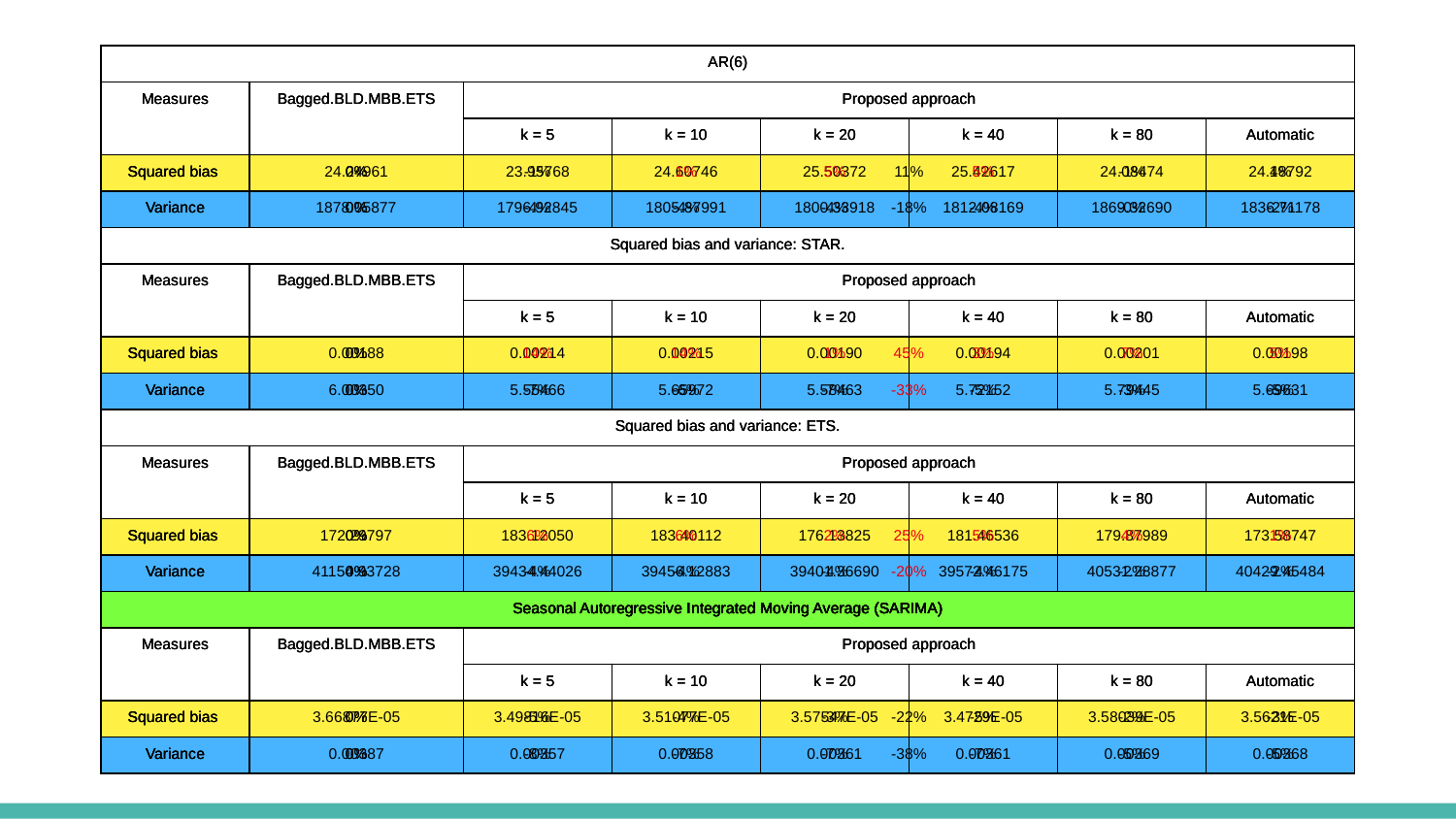

| AR(6) |  |  |  |  |  |  |  |
| --- | --- | --- | --- | --- | --- | --- | --- |
| Measures | Bagged.BLD.MBB.ETS | Proposed approach |  |  |  |  |  |
|  |  | k = 5 | k = 10 | k = 20 | k = 40 | k = 80 | Automatic |
| Squared bias | 24.24961 | 23.95768 | 24.60746 | 25.50372 | 25.42617 | 24.08474 | 24.48792 |
| Variance | 1878.05877 | 1796.92845 | 1805.87991 | 1800.33918 | 1812.08169 | 1869.32690 | 1836.71178 |
| Squared bias and variance: STAR. |  |  |  |  |  |  |  |
| Measures | Bagged.BLD.MBB.ETS | Proposed approach |  |  |  |  |  |
|  |  | k = 5 | k = 10 | k = 20 | k = 40 | k = 80 | Automatic |
| Squared bias | 0.00188 | 0.00214 | 0.00215 | 0.00190 | 0.00194 | 0.00201 | 0.00198 |
| Variance | 6.00350 | 5.55466 | 5.65972 | 5.58463 | 5.72152 | 5.79445 | 5.69631 |
| Squared bias and variance: ETS. |  |  |  |  |  |  |  |
| Measures | Bagged.BLD.MBB.ETS | Proposed approach |  |  |  |  |  |
|  |  | k = 5 | k = 10 | k = 20 | k = 40 | k = 80 | Automatic |
| Squared bias | 172.29797 | 183.12050 | 183.40112 | 176.13825 | 181.46536 | 179.87989 | 173.58747 |
| Variance | 41154.93728 | 39434.44026 | 39456.12883 | 39401.36690 | 39572.46175 | 40531.28877 | 40429.45484 |
| Seasonal Autoregressive Integrated Moving Average (SARIMA) |  |  |  |  |  |  |  |
| Measures | Bagged.BLD.MBB.ETS | Proposed approach |  |  |  |  |  |
|  |  | k = 5 | k = 10 | k = 20 | k = 40 | k = 80 | Automatic |
| Squared bias | 3.66877E-05 | 3.49816E-05 | 3.51077E-05 | 3.57547E-05 | 3.4729E-05 | 3.58039E-05 | 3.5621E-05 |
| Variance | 0.00387 | 0.00357 | 0.00358 | 0.00361 | 0.00361 | 0.00369 | 0.00368 |
| AR(6) |  |  |  |  |  |  |  |
| --- | --- | --- | --- | --- | --- | --- | --- |
| Measures | Bagged.BLD.MBB.ETS | Proposed approach |  |  |  |  |  |
|  |  | k = 5 | k = 10 | k = 20 | k = 40 | k = 80 | Automatic |
| Squared bias | 24.24961 | 23.95768 | 24.60746 | 25.50372 | 25.42617 | 24.08474 | 24.48792 |
| Variance | 1878.05877 | 1796.92845 | 1805.87991 | 1800.33918 | 1812.08169 | 1869.32690 | 1836.71178 |
| Squared bias and variance: STAR. |  |  |  |  |  |  |  |
| Measures | Bagged.BLD.MBB.ETS | Proposed approach |  |  |  |  |  |
|  |  | k = 5 | k = 10 | k = 20 | k = 40 | k = 80 | Automatic |
| Squared bias | 0.00188 | 0.00214 | 0.00215 | 0.00190 | 0.00194 | 0.00201 | 0.00198 |
| Variance | 6.00350 | 5.55466 | 5.65972 | 5.58463 | 5.72152 | 5.79445 | 5.69631 |
| Squared bias and variance: ETS. |  |  |  |  |  |  |  |
| Measures | Bagged.BLD.MBB.ETS | Proposed approach |  |  |  |  |  |
|  |  | k = 5 | k = 10 | k = 20 | k = 40 | k = 80 | Automatic |
| Squared bias | 172.29797 | 183.12050 | 183.40112 | 176.13825 | 181.46536 | 179.87989 | 173.58747 |
| Variance | 41154.93728 | 39434.44026 | 39456.12883 | 39401.36690 | 39572.46175 | 40531.28877 | 40429.45484 |
| Seasonal Autoregressive Integrated Moving Average (SARIMA) |  |  |  |  |  |  |  |
| Measures | Bagged.BLD.MBB.ETS | Proposed approach |  |  |  |  |  |
|  |  | k = 5 | k = 10 | k = 20 | k = 40 | k = 80 | Automatic |
| Squared bias | 3.66877E-05 | 3.49816E-05 | 3.51077E-05 | 3.57547E-05 | 3.4729E-05 | 3.58039E-05 | 3.5621E-05 |
| Variance | 0.00387 | 0.00357 | 0.00358 | 0.00361 | 0.00361 | 0.00369 | 0.00368 |
| AR(6) |  |  |  |  |  |  |  |
| --- | --- | --- | --- | --- | --- | --- | --- |
| Measures | Bagged.BLD.MBB.ETS | Proposed approach |  |  |  |  |  |
|  |  | k = 5 | k = 10 | k = 20 | k = 40 | k = 80 | Automatic |
| Squared bias | 0% | 11% |  |  |  |  |  |
| Variance | 0% | -18% |  |  |  |  |  |
| Squared bias and variance: STAR. |  |  |  |  |  |  |  |
| Measures | Bagged.BLD.MBB.ETS | Proposed approach |  |  |  |  |  |
|  |  | k = 5 | k = 10 | k = 20 | k = 40 | k = 80 | Automatic |
| Squared bias | 0% | 45% |  |  |  |  |  |
| Variance | 0% | -33% |  |  |  |  |  |
| Squared bias and variance: ETS. |  |  |  |  |  |  |  |
| Measures | Bagged.BLD.MBB.ETS | Proposed approach |  |  |  |  |  |
|  |  | k = 5 | k = 10 | k = 20 | k = 40 | k = 80 | Automatic |
| Squared bias | 0% | 25% |  |  |  |  |  |
| Variance | 0% | -20% |  |  |  |  |  |
| Seasonal Autoregressive Integrated Moving Average (SARIMA) |  |  |  |  |  |  |  |
| Measures | Bagged.BLD.MBB.ETS | Proposed approach |  |  |  |  |  |
|  |  | k = 5 | k = 10 | k = 20 | k = 40 | k = 80 | Automatic |
| Squared bias | 0% | -22% |  |  |  |  |  |
| Variance | 0% | -38% |  |  |  |  |  |
| AR(6) |  |  |  |  |  |  |  |
| --- | --- | --- | --- | --- | --- | --- | --- |
| Measures | Bagged.BLD.MBB.ETS | Proposed approach |  |  |  |  |  |
|  |  | k = 5 | k = 10 | k = 20 | k = 40 | k = 80 | Automatic |
| Squared bias | 24.24961 | 23.95768 | 24.60746 | 25.50372 | 25.42617 | 24.08474 | 24.48792 |
| Variance | 1878.05877 | 1796.92845 | 1805.87991 | 1800.33918 | 1812.08169 | 1869.32690 | 1836.71178 |
| Squared bias and variance: STAR. |  |  |  |  |  |  |  |
| Measures | Bagged.BLD.MBB.ETS | Proposed approach |  |  |  |  |  |
|  |  | k = 5 | k = 10 | k = 20 | k = 40 | k = 80 | Automatic |
| Squared bias | 0.00188 | 0.00214 | 0.00215 | 0.00190 | 0.00194 | 0.00201 | 0.00198 |
| Variance | 6.00350 | 5.55466 | 5.65972 | 5.58463 | 5.72152 | 5.79445 | 5.69631 |
| Squared bias and variance: ETS. |  |  |  |  |  |  |  |
| Measures | Bagged.BLD.MBB.ETS | Proposed approach |  |  |  |  |  |
|  |  | k = 5 | k = 10 | k = 20 | k = 40 | k = 80 | Automatic |
| Squared bias | 172.29797 | 183.12050 | 183.40112 | 176.13825 | 181.46536 | 179.87989 | 173.58747 |
| Variance | 41154.93728 | 39434.44026 | 39456.12883 | 39401.36690 | 39572.46175 | 40531.28877 | 40429.45484 |
| Seasonal Autoregressive Integrated Moving Average (SARIMA) |  |  |  |  |  |  |  |
| Measures | Bagged.BLD.MBB.ETS | Proposed approach |  |  |  |  |  |
|  |  | k = 5 | k = 10 | k = 20 | k = 40 | k = 80 | Automatic |
| Squared bias | 3.66877E-05 | 3.49816E-05 | 3.51077E-05 | 3.57547E-05 | 3.4729E-05 | 3.58039E-05 | 3.5621E-05 |
| Variance | 0.00387 | 0.00357 | 0.00358 | 0.00361 | 0.00361 | 0.00369 | 0.00368 |
| AR(6) |  |  |  |  |  |  |  |
| --- | --- | --- | --- | --- | --- | --- | --- |
| Measures | Bagged.BLD.MBB.ETS | Proposed approach |  |  |  |  |  |
|  |  | k = 5 | k = 10 | k = 20 | k = 40 | k = 80 | Automatic |
| Squared bias | 24.24961 | 23.95768 | 24.60746 | 25.50372 | 25.42617 | 24.08474 | 24.48792 |
| Variance | 1878.05877 | 1796.92845 | 1805.87991 | 1800.33918 | 1812.08169 | 1869.32690 | 1836.71178 |
| Squared bias and variance: STAR. |  |  |  |  |  |  |  |
| Measures | Bagged.BLD.MBB.ETS | Proposed approach |  |  |  |  |  |
|  |  | k = 5 | k = 10 | k = 20 | k = 40 | k = 80 | Automatic |
| Squared bias | 0.00188 | 0.00214 | 0.00215 | 0.00190 | 0.00194 | 0.00201 | 0.00198 |
| Variance | 6.00350 | 5.55466 | 5.65972 | 5.58463 | 5.72152 | 5.79445 | 5.69631 |
| Squared bias and variance: ETS. |  |  |  |  |  |  |  |
| Measures | Bagged.BLD.MBB.ETS | Proposed approach |  |  |  |  |  |
|  |  | k = 5 | k = 10 | k = 20 | k = 40 | k = 80 | Automatic |
| Squared bias | 172.29797 | 183.12050 | 183.40112 | 176.13825 | 181.46536 | 179.87989 | 173.58747 |
| Variance | 41154.93728 | 39434.44026 | 39456.12883 | 39401.36690 | 39572.46175 | 40531.28877 | 40429.45484 |
| Seasonal Autoregressive Integrated Moving Average (SARIMA) |  |  |  |  |  |  |  |
| Measures | Bagged.BLD.MBB.ETS | Proposed approach |  |  |  |  |  |
|  |  | k = 5 | k = 10 | k = 20 | k = 40 | k = 80 | Automatic |
| Squared bias | 3.66877E-05 | 3.49816E-05 | 3.51077E-05 | 3.57547E-05 | 3.4729E-05 | 3.58039E-05 | 3.5621E-05 |
| Variance | 0.00387 | 0.00357 | 0.00358 | 0.00361 | 0.00361 | 0.00369 | 0.00368 |
| AR(6) |  |  |  |  |  |  |  |
| --- | --- | --- | --- | --- | --- | --- | --- |
| Measures | Bagged.BLD.MBB.ETS | Proposed approach |  |  |  |  |  |
|  |  | k = 5 | k = 10 | k = 20 | k = 40 | k = 80 | Automatic |
| Squared bias | 24.24961 | 23.95768 | 24.60746 | 25.50372 | 25.42617 | 24.08474 | 24.48792 |
| Variance | 1878.05877 | 1796.92845 | 1805.87991 | 1800.33918 | 1812.08169 | 1869.32690 | 1836.71178 |
| Squared bias and variance: STAR. |  |  |  |  |  |  |  |
| Measures | Bagged.BLD.MBB.ETS | Proposed approach |  |  |  |  |  |
|  |  | k = 5 | k = 10 | k = 20 | k = 40 | k = 80 | Automatic |
| Squared bias | 0.00188 | 0.00214 | 0.00215 | 0.00190 | 0.00194 | 0.00201 | 0.00198 |
| Variance | 6.00350 | 5.55466 | 5.65972 | 5.58463 | 5.72152 | 5.79445 | 5.69631 |
| Squared bias and variance: ETS. |  |  |  |  |  |  |  |
| Measures | Bagged.BLD.MBB.ETS | Proposed approach |  |  |  |  |  |
|  |  | k = 5 | k = 10 | k = 20 | k = 40 | k = 80 | Automatic |
| Squared bias | 172.29797 | 183.12050 | 183.40112 | 176.13825 | 181.46536 | 179.87989 | 173.58747 |
| Variance | 41154.93728 | 39434.44026 | 39456.12883 | 39401.36690 | 39572.46175 | 40531.28877 | 40429.45484 |
| Seasonal Autoregressive Integrated Moving Average (SARIMA) |  |  |  |  |  |  |  |
| Measures | Bagged.BLD.MBB.ETS | Proposed approach |  |  |  |  |  |
|  |  | k = 5 | k = 10 | k = 20 | k = 40 | k = 80 | Automatic |
| Squared bias | 3.66877E-05 | 3.49816E-05 | 3.51077E-05 | 3.57547E-05 | 3.4729E-05 | 3.58039E-05 | 3.5621E-05 |
| Variance | 0.00387 | 0.00357 | 0.00358 | 0.00361 | 0.00361 | 0.00369 | 0.00368 |
| AR(6) |  |  |  |  |  |  |  |
| --- | --- | --- | --- | --- | --- | --- | --- |
| Measures | Bagged.BLD.MBB.ETS | Proposed approach |  |  |  |  |  |
|  |  | k = 5 | k = 10 | k = 20 | k = 40 | k = 80 | Automatic |
| Squared bias | 0% | -1% | 1% | 5% | 5% | -1% | 1% |
| Variance | 0% | -4% | -4% | -4% | -4% | -0% | -2% |
| Squared bias and variance: STAR. |  |  |  |  |  |  |  |
| Measures | Bagged.BLD.MBB.ETS | Proposed approach |  |  |  |  |  |
|  |  | k = 5 | k = 10 | k = 20 | k = 40 | k = 80 | Automatic |
| Squared bias | 0% | 14% | 14% | 1% | 3% | 7% | 5% |
| Variance | 0% | -7% | -6% | -7% | -5% | -3% | -5% |
| Squared bias and variance: ETS. |  |  |  |  |  |  |  |
| Measures | Bagged.BLD.MBB.ETS | Proposed approach |  |  |  |  |  |
|  |  | k = 5 | k = 10 | k = 20 | k = 40 | k = 80 | Automatic |
| Squared bias | 0% | 6% | 6% | 2% | 5% | 4% | 1% |
| Variance | 0% | -4% | -4% | -4% | -4% | -2% | -2% |
| Seasonal Autoregressive Integrated Moving Average (SARIMA) |  |  |  |  |  |  |  |
| Measures | Bagged.BLD.MBB.ETS | Proposed approach |  |  |  |  |  |
|  |  | k = 5 | k = 10 | k = 20 | k = 40 | k = 80 | Automatic |
| Squared bias | 0% | -5% | -4% | -3% | -5% | -2% | -3% |
| Variance | 0% | -8% | -7% | -7% | -7% | -5% | -5% |